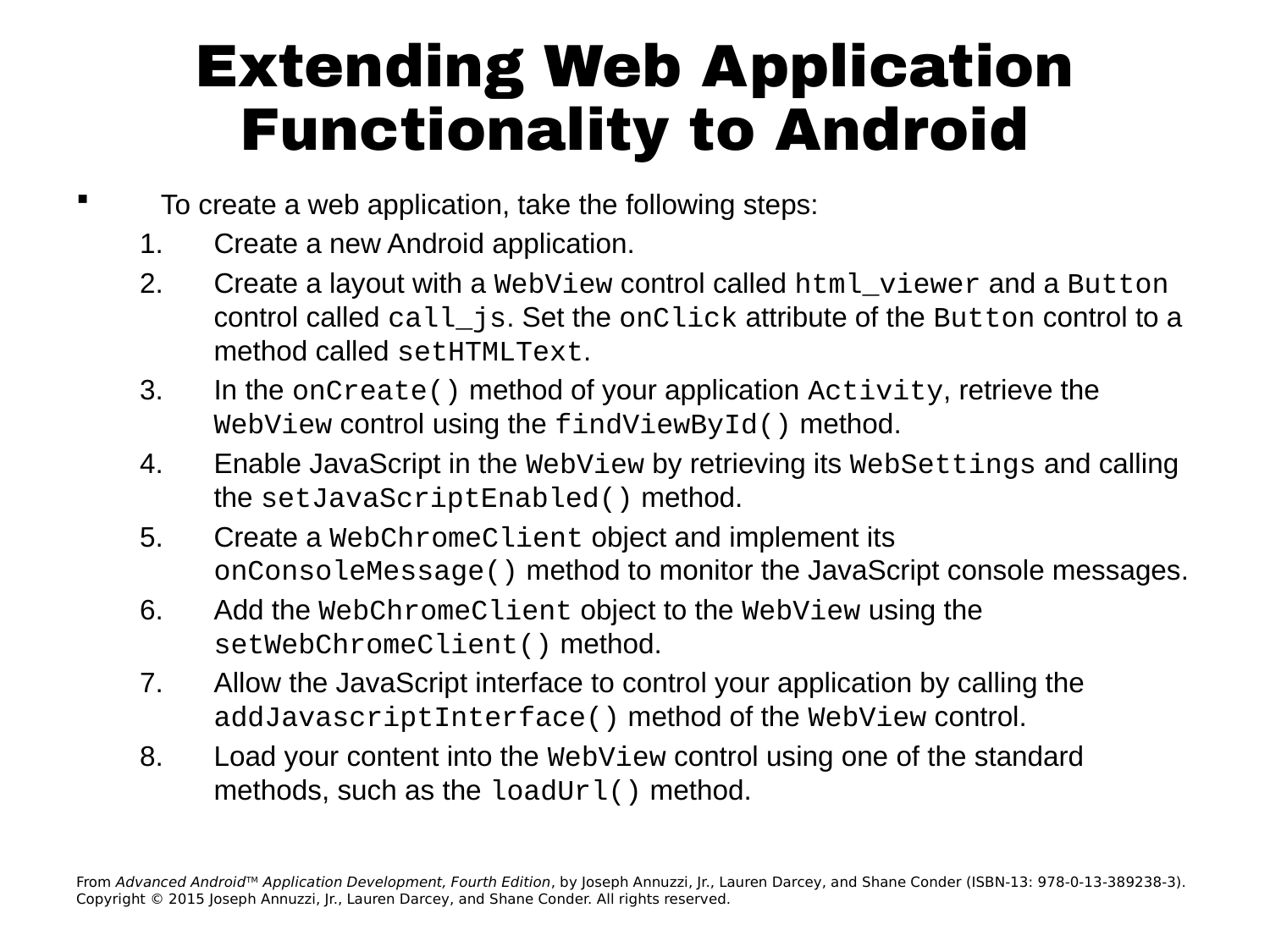

# Extending Web Application Functionality to Android
To create a web application, take the following steps:
Create a new Android application.
Create a layout with a WebView control called html_viewer and a Button control called call_js. Set the onClick attribute of the Button control to a method called setHTMLText.
In the onCreate() method of your application Activity, retrieve the WebView control using the findViewById() method.
Enable JavaScript in the WebView by retrieving its WebSettings and calling the setJavaScriptEnabled() method.
Create a WebChromeClient object and implement its onConsoleMessage() method to monitor the JavaScript console messages.
Add the WebChromeClient object to the WebView using the setWebChromeClient() method.
Allow the JavaScript interface to control your application by calling the addJavascriptInterface() method of the WebView control.
Load your content into the WebView control using one of the standard methods, such as the loadUrl() method.
From Advanced AndroidTM Application Development, Fourth Edition, by Joseph Annuzzi, Jr., Lauren Darcey, and Shane Conder (ISBN-13: 978-0-13-389238-3). Copyright © 2015 Joseph Annuzzi, Jr., Lauren Darcey, and Shane Conder. All rights reserved.